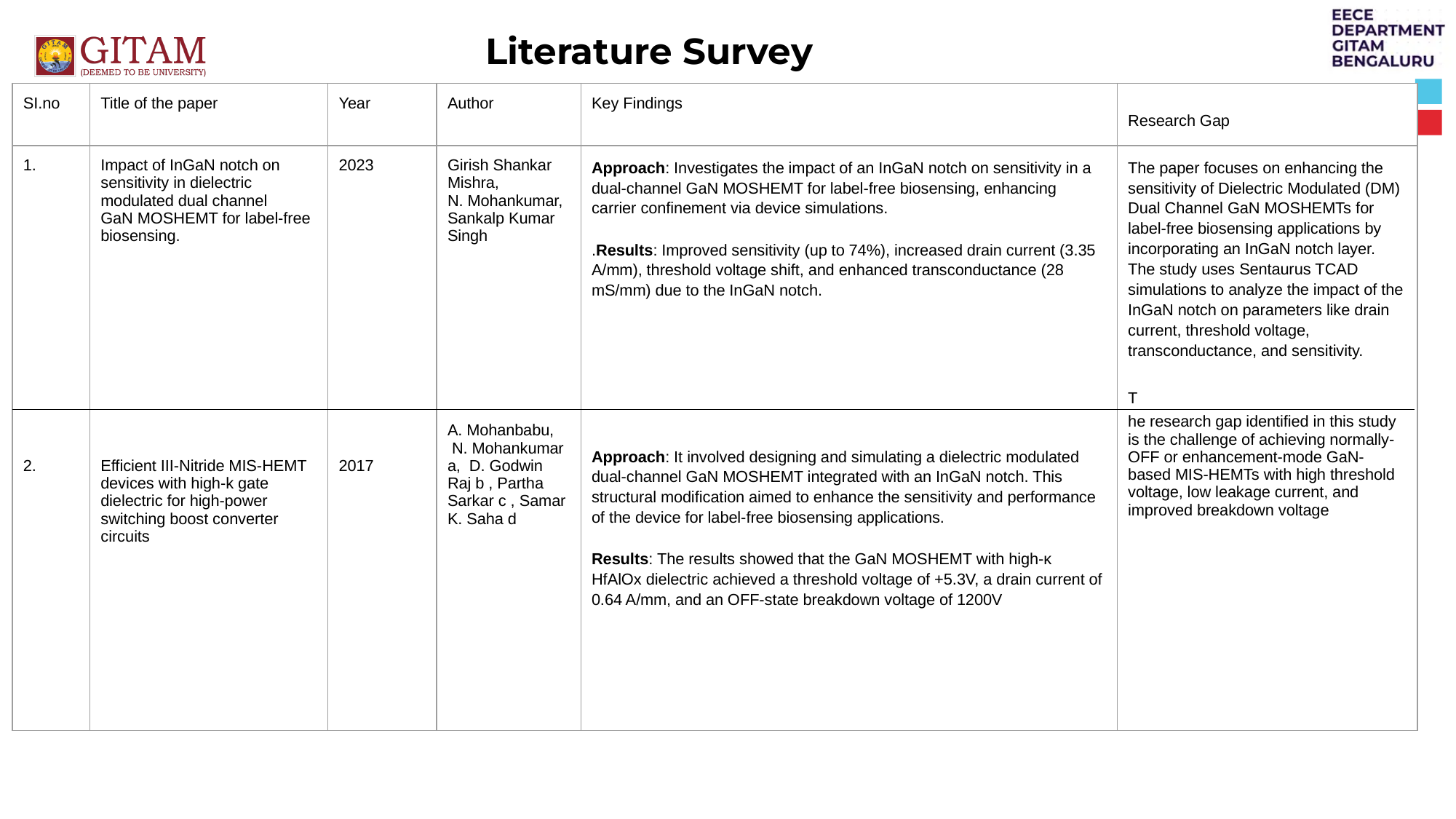

Literature Survey
| SI.no | Title of the paper | Year | Author | Key Findings | Research Gap |
| --- | --- | --- | --- | --- | --- |
| 1. 2. | Impact of InGaN notch on sensitivity in dielectric modulated dual channel GaN MOSHEMT for label-free biosensing. Efficient III-Nitride MIS-HEMT devices with high-k gate dielectric for high-power switching boost converter circuits | 2023 2017 | Girish Shankar Mishra, N. Mohankumar, Sankalp Kumar Singh A. Mohanbabu, N. Mohankumar a, D. Godwin Raj b , Partha Sarkar c , Samar K. Saha d | Approach: Investigates the impact of an InGaN notch on sensitivity in a dual-channel GaN MOSHEMT for label-free biosensing, enhancing carrier confinement via device simulations. .Results: Improved sensitivity (up to 74%), increased drain current (3.35 A/mm), threshold voltage shift, and enhanced transconductance (28 mS/mm) due to the InGaN notch. Approach: It involved designing and simulating a dielectric modulated dual-channel GaN MOSHEMT integrated with an InGaN notch. This structural modification aimed to enhance the sensitivity and performance of the device for label-free biosensing applications. Results: The results showed that the GaN MOSHEMT with high-κ HfAlOx dielectric achieved a threshold voltage of +5.3V, a drain current of 0.64 A/mm, and an OFF-state breakdown voltage of 1200V | The paper focuses on enhancing the sensitivity of Dielectric Modulated (DM) Dual Channel GaN MOSHEMTs for label-free biosensing applications by incorporating an InGaN notch layer. The study uses Sentaurus TCAD simulations to analyze the impact of the InGaN notch on parameters like drain current, threshold voltage, transconductance, and sensitivity. T he research gap identified in this study is the challenge of achieving normally-OFF or enhancement-mode GaN-based MIS-HEMTs with high threshold voltage, low leakage current, and improved breakdown voltage |